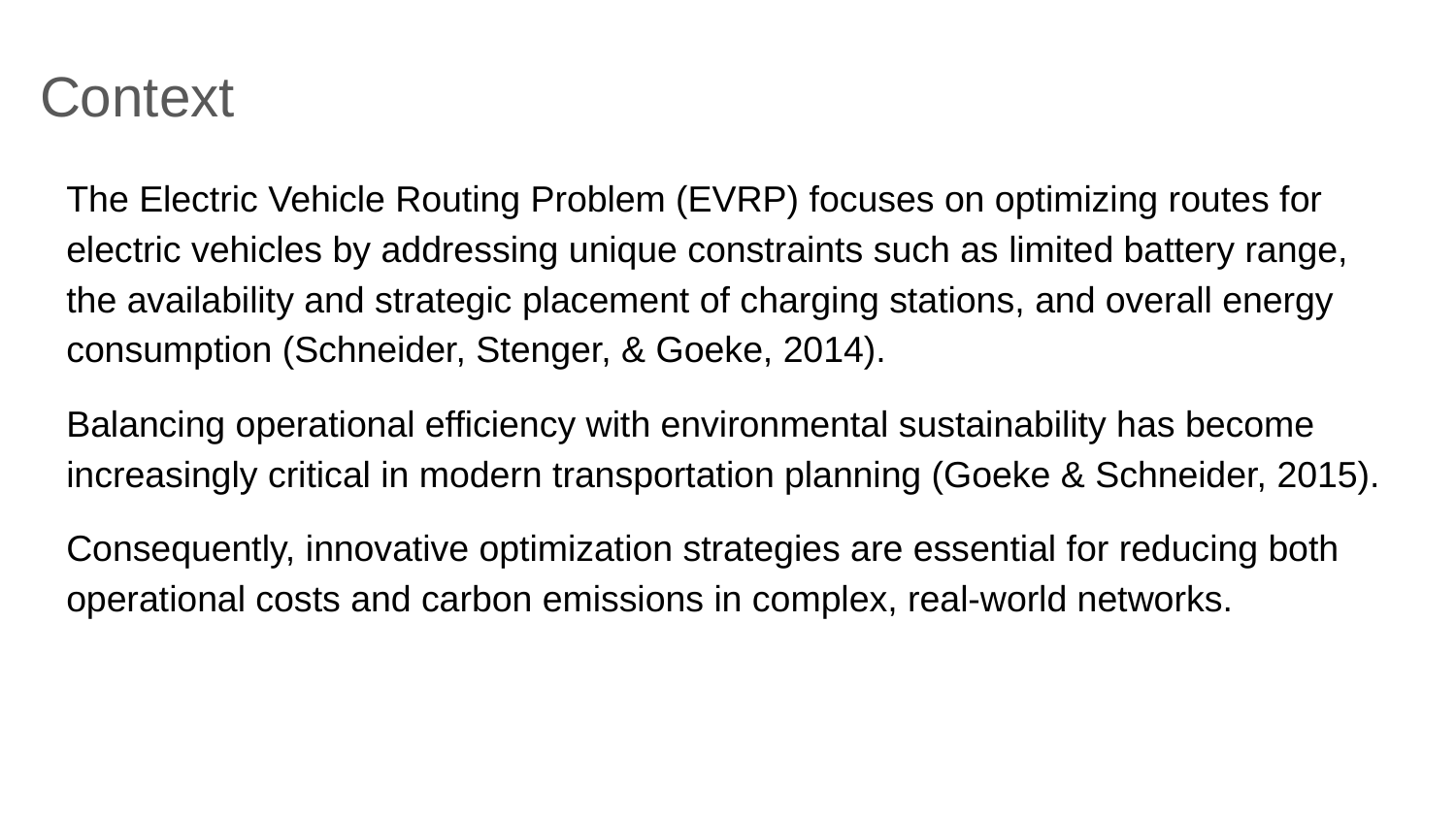

Context
The Electric Vehicle Routing Problem (EVRP) focuses on optimizing routes for electric vehicles by addressing unique constraints such as limited battery range, the availability and strategic placement of charging stations, and overall energy consumption (Schneider, Stenger, & Goeke, 2014).
Balancing operational efficiency with environmental sustainability has become increasingly critical in modern transportation planning (Goeke & Schneider, 2015).
Consequently, innovative optimization strategies are essential for reducing both operational costs and carbon emissions in complex, real-world networks.